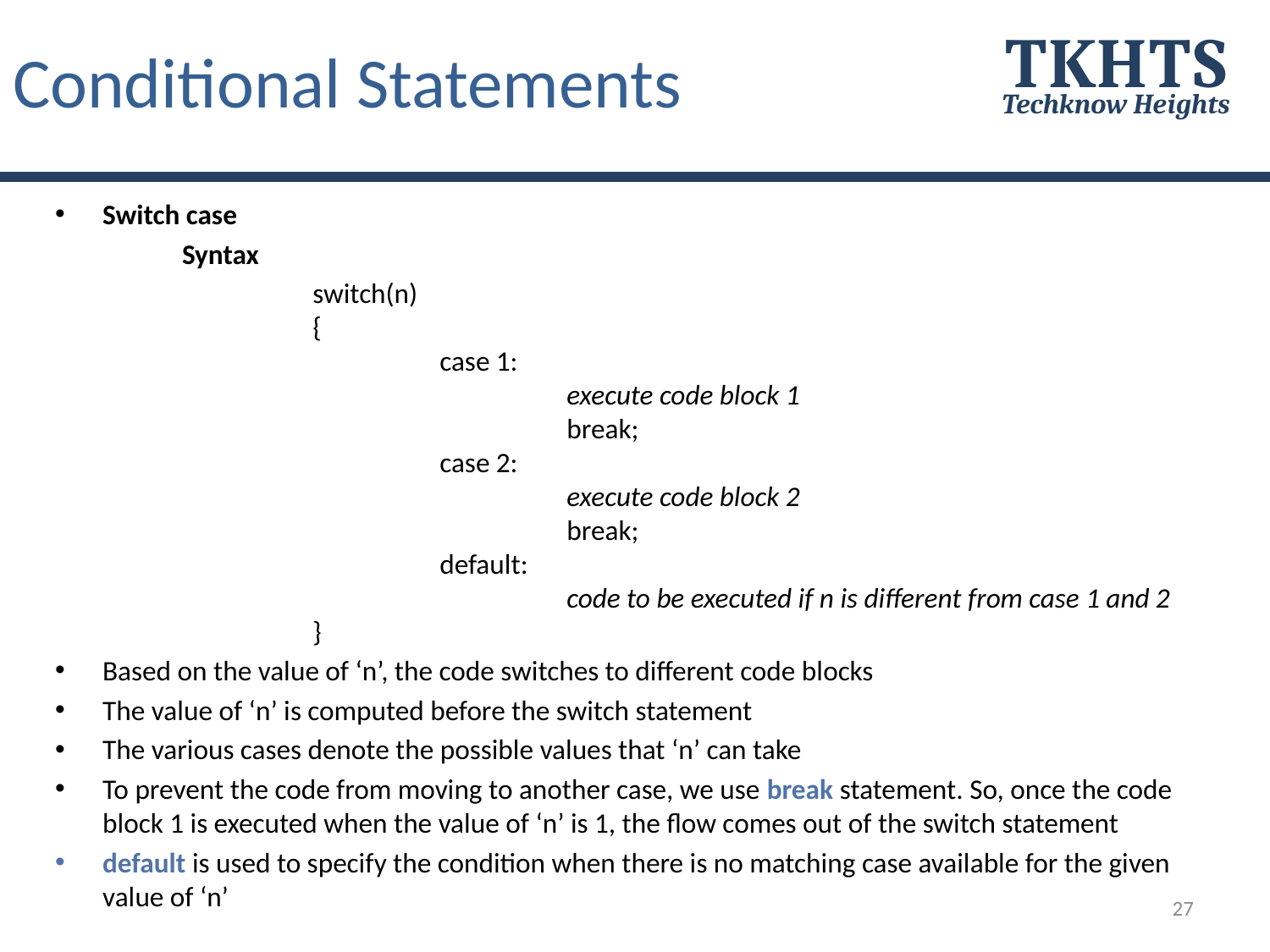

# Conditional Statements
TKHTS
Techknow Heights

Switch case
	Syntax
	switch(n)
	{
		case 1:
 			execute code block 1
			break;
		case 2:
			execute code block 2
			break;
		default:
			code to be executed if n is different from case 1 and 2
	}
Based on the value of ‘n’, the code switches to different code blocks
The value of ‘n’ is computed before the switch statement
The various cases denote the possible values that ‘n’ can take
To prevent the code from moving to another case, we use break statement. So, once the code block 1 is executed when the value of ‘n’ is 1, the flow comes out of the switch statement
default is used to specify the condition when there is no matching case available for the given value of ‘n’
27